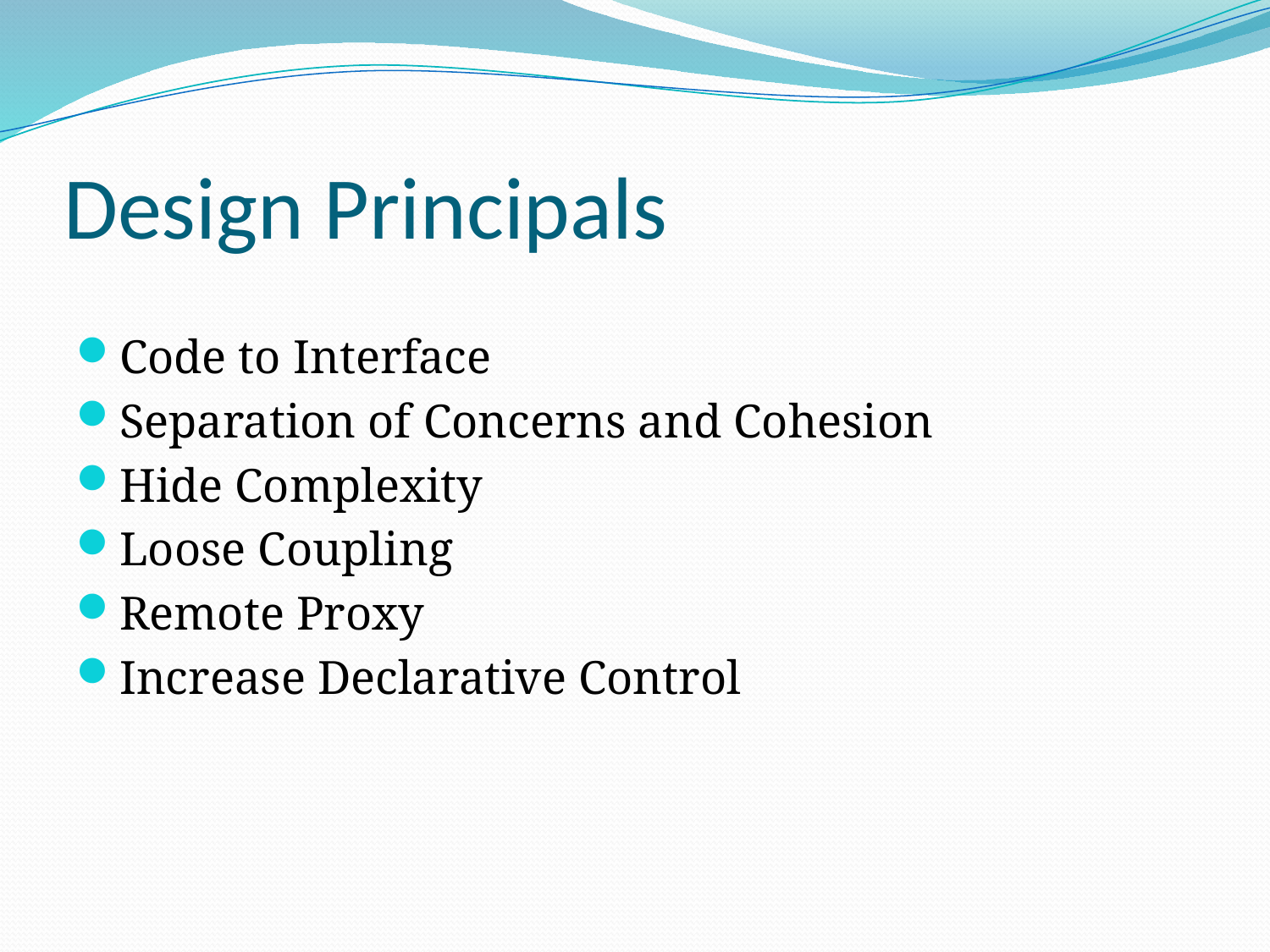

# Design Principals
Code to Interface
Separation of Concerns and Cohesion
Hide Complexity
Loose Coupling
Remote Proxy
Increase Declarative Control